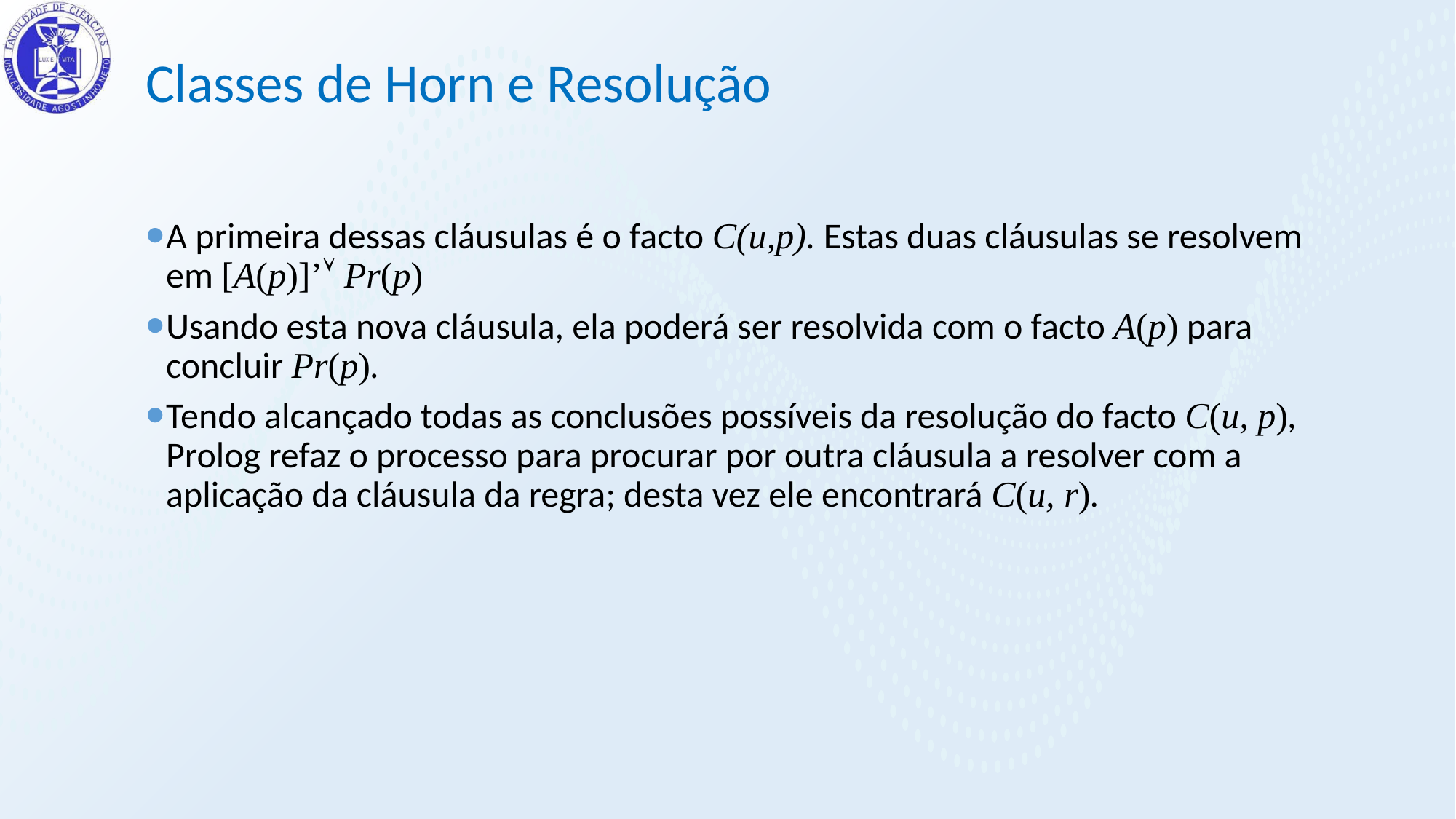

Classes de Horn e Resolução
A primeira dessas cláusulas é o facto C(u,p). Estas duas cláusulas se resolvem em [A(p)]’∨ Pr(p)
Usando esta nova cláusula, ela poderá ser resolvida com o facto A(p) para concluir Pr(p).
Tendo alcançado todas as conclusões possíveis da resolução do facto C(u, p), Prolog refaz o processo para procurar por outra cláusula a resolver com a aplicação da cláusula da regra; desta vez ele encontrará C(u, r).